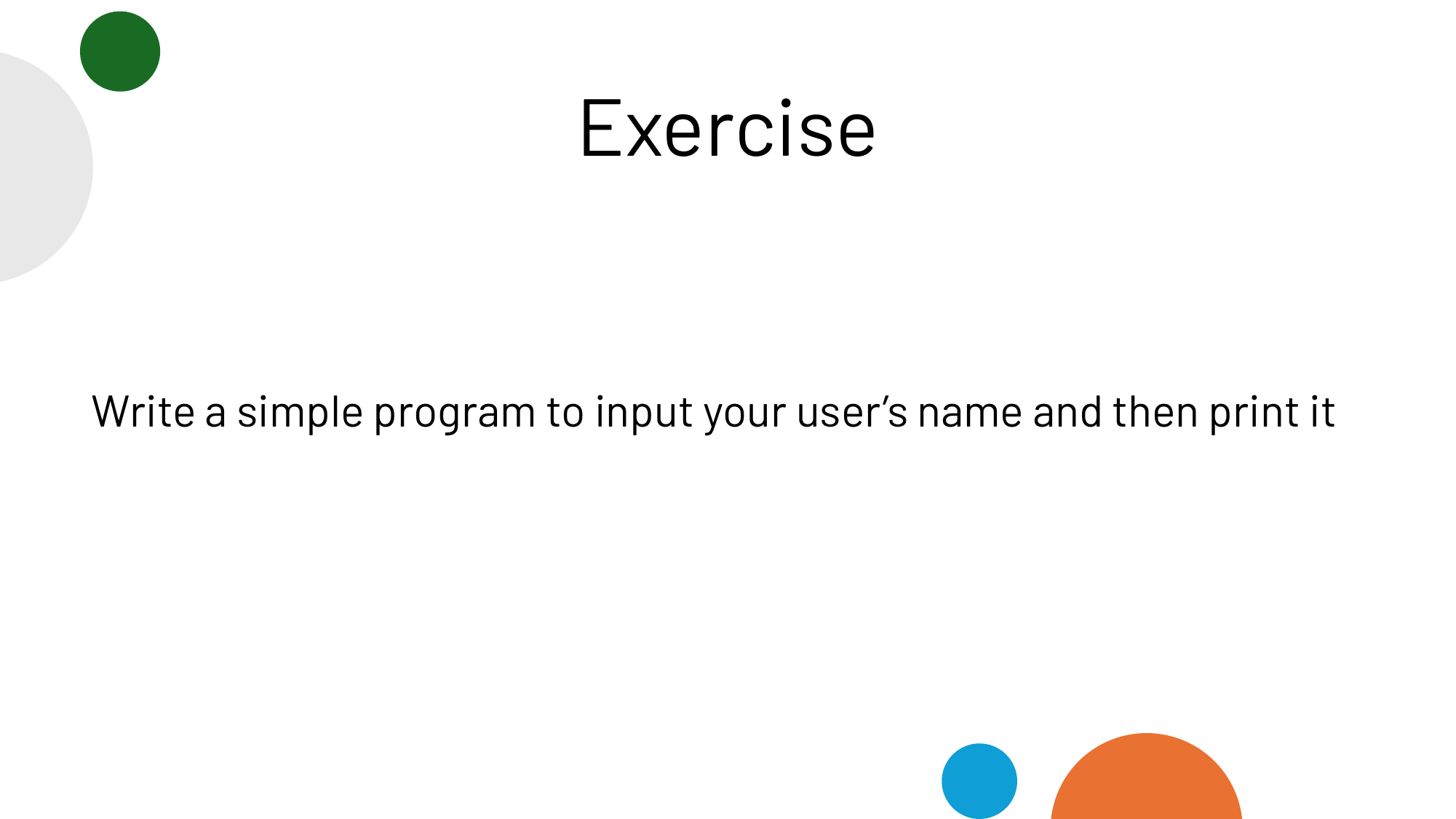

# Exercise
Write a simple program to input your user’s name and then print it